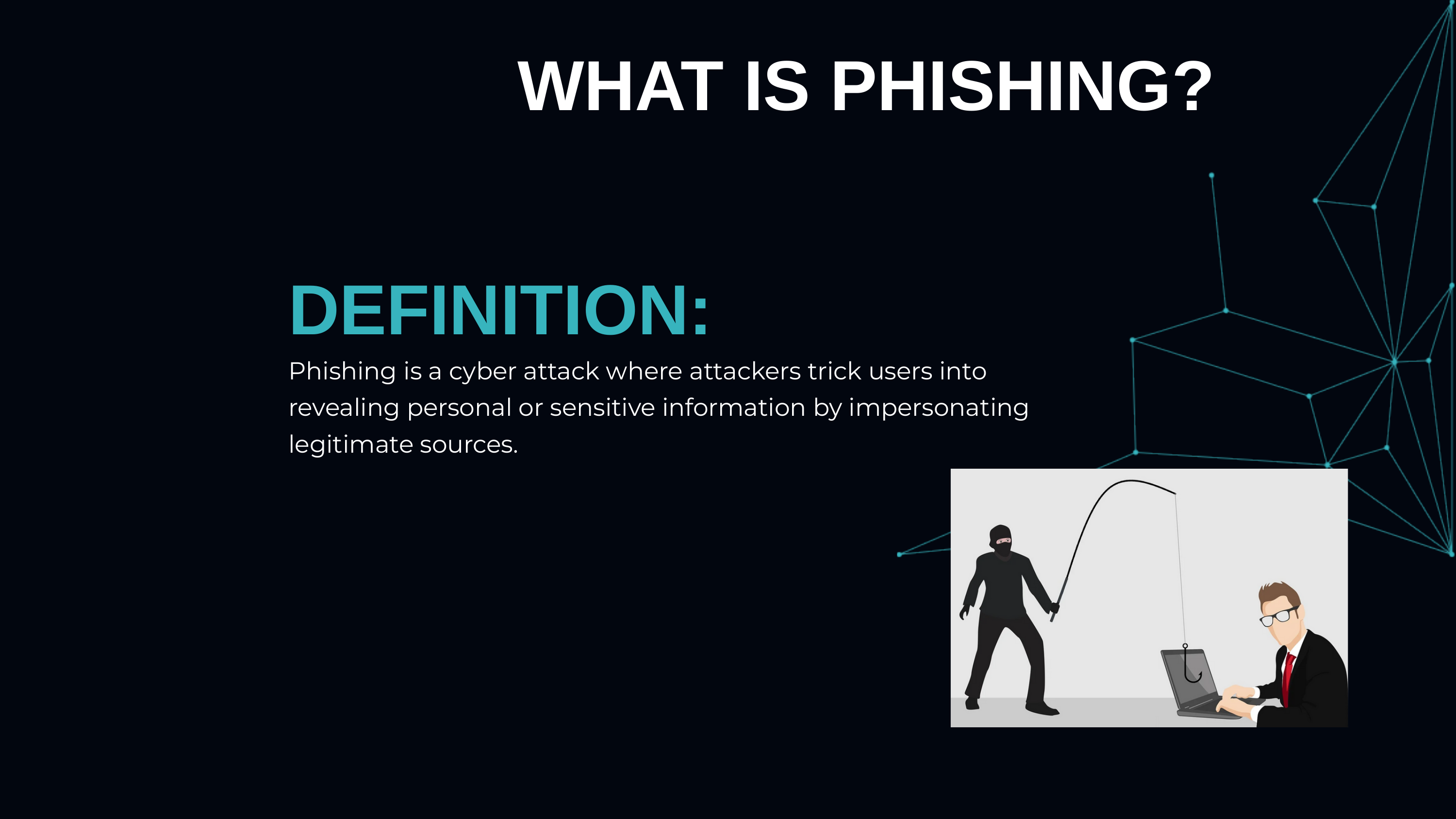

WHAT IS PHISHING?
DEFINITION:
Phishing is a cyber attack where attackers trick users into revealing personal or sensitive information by impersonating legitimate sources.